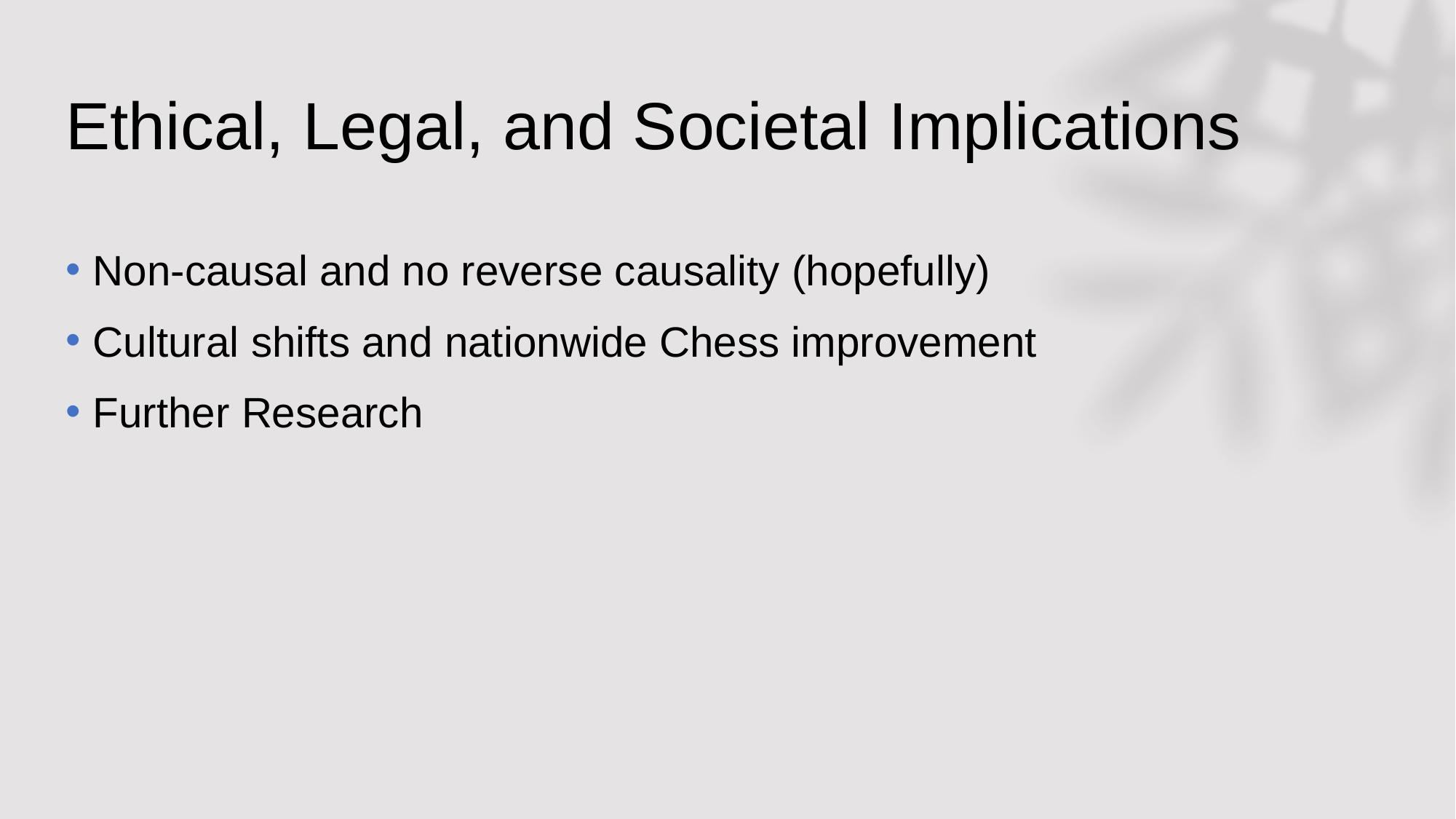

# Ethical, Legal, and Societal Implications
Non-causal and no reverse causality (hopefully)
Cultural shifts and nationwide Chess improvement
Further Research